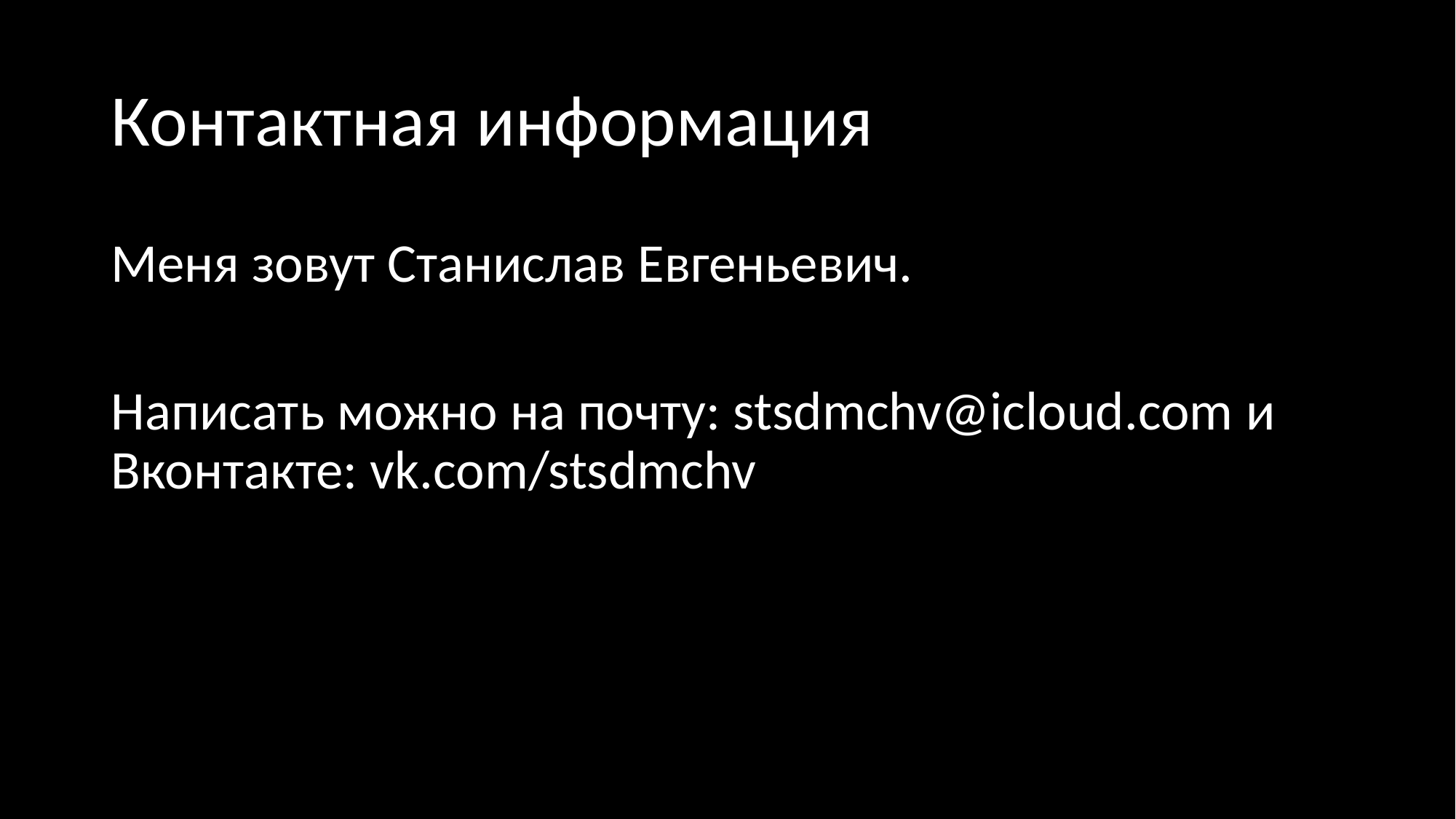

# Контактная информация
Меня зовут Станислав Евгеньевич.

Написать можно на почту: stsdmchv@icloud.com и Вконтакте: vk.com/stsdmchv